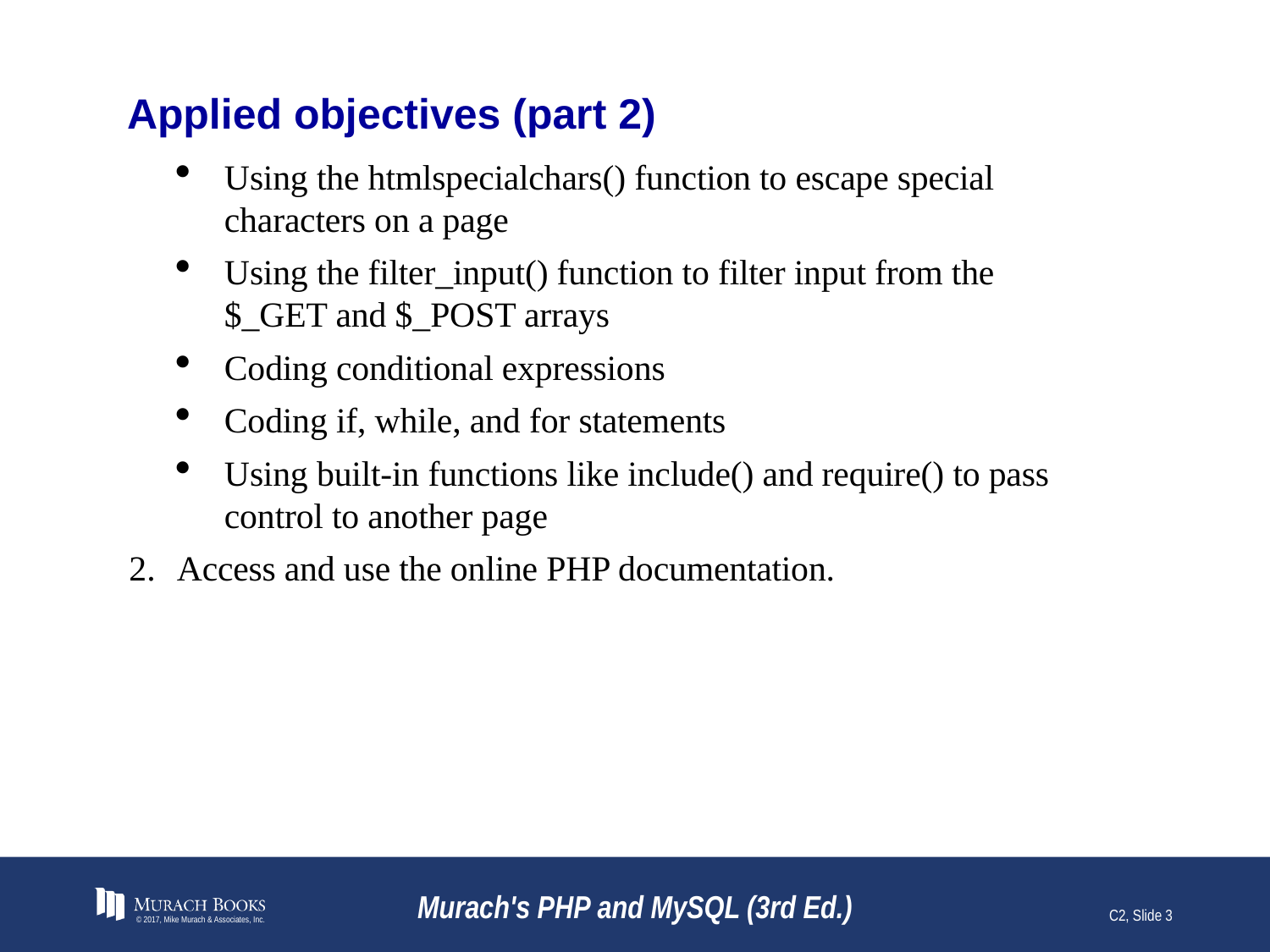

# Applied objectives (part 2)
Using the htmlspecialchars() function to escape special characters on a page
Using the filter_input() function to filter input from the $_GET and $_POST arrays
Coding conditional expressions
Coding if, while, and for statements
Using built-in functions like include() and require() to pass control to another page
Access and use the online PHP documentation.

© 2017, Mike Murach & Associates, Inc.
Murach's PHP and MySQL (3rd Ed.)

C2, Slide 3